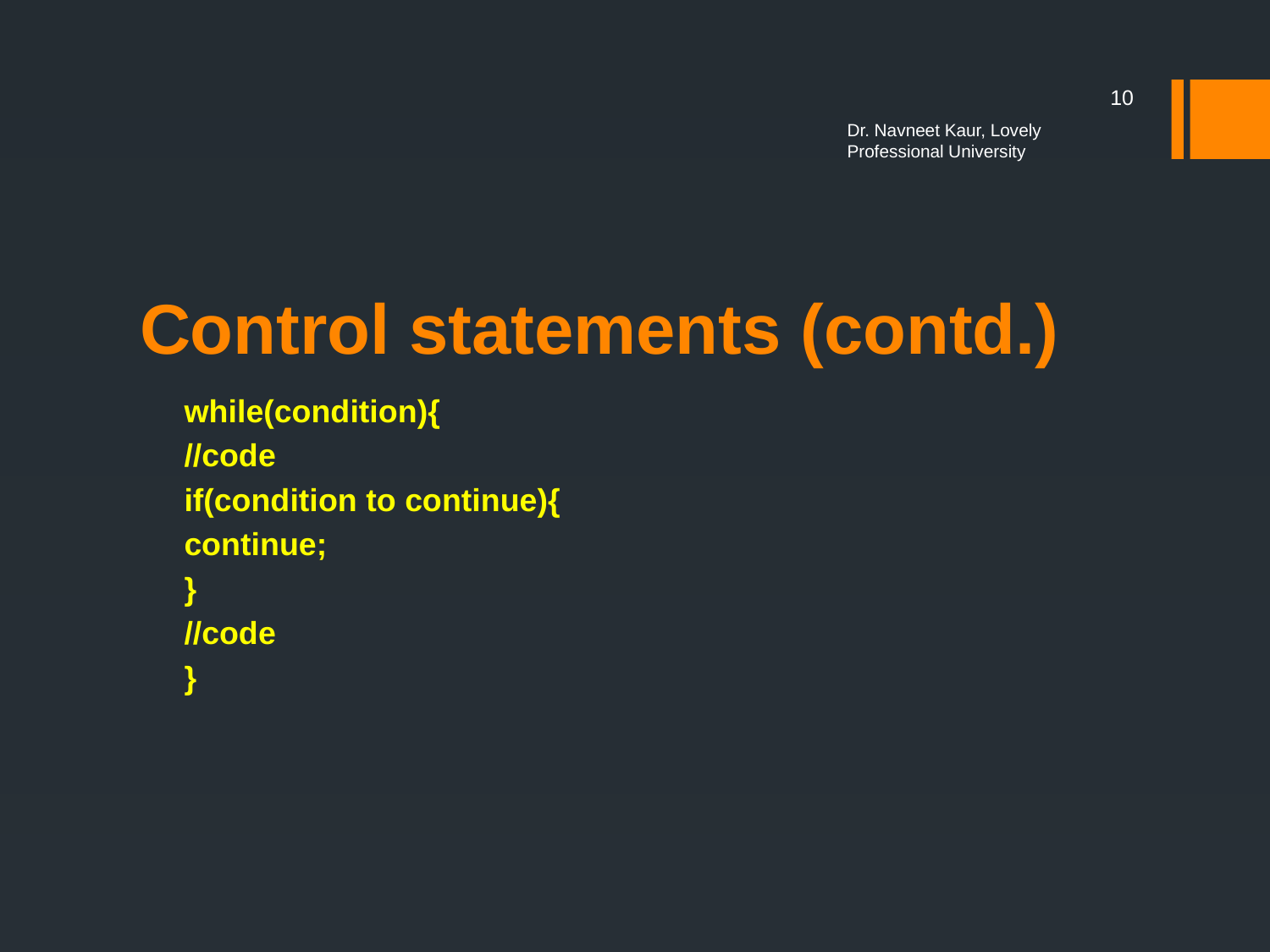

10
Dr. Navneet Kaur, Lovely Professional University
# Control statements (contd.)
while(condition){
//code
if(condition to continue){
continue;
}
//code
}